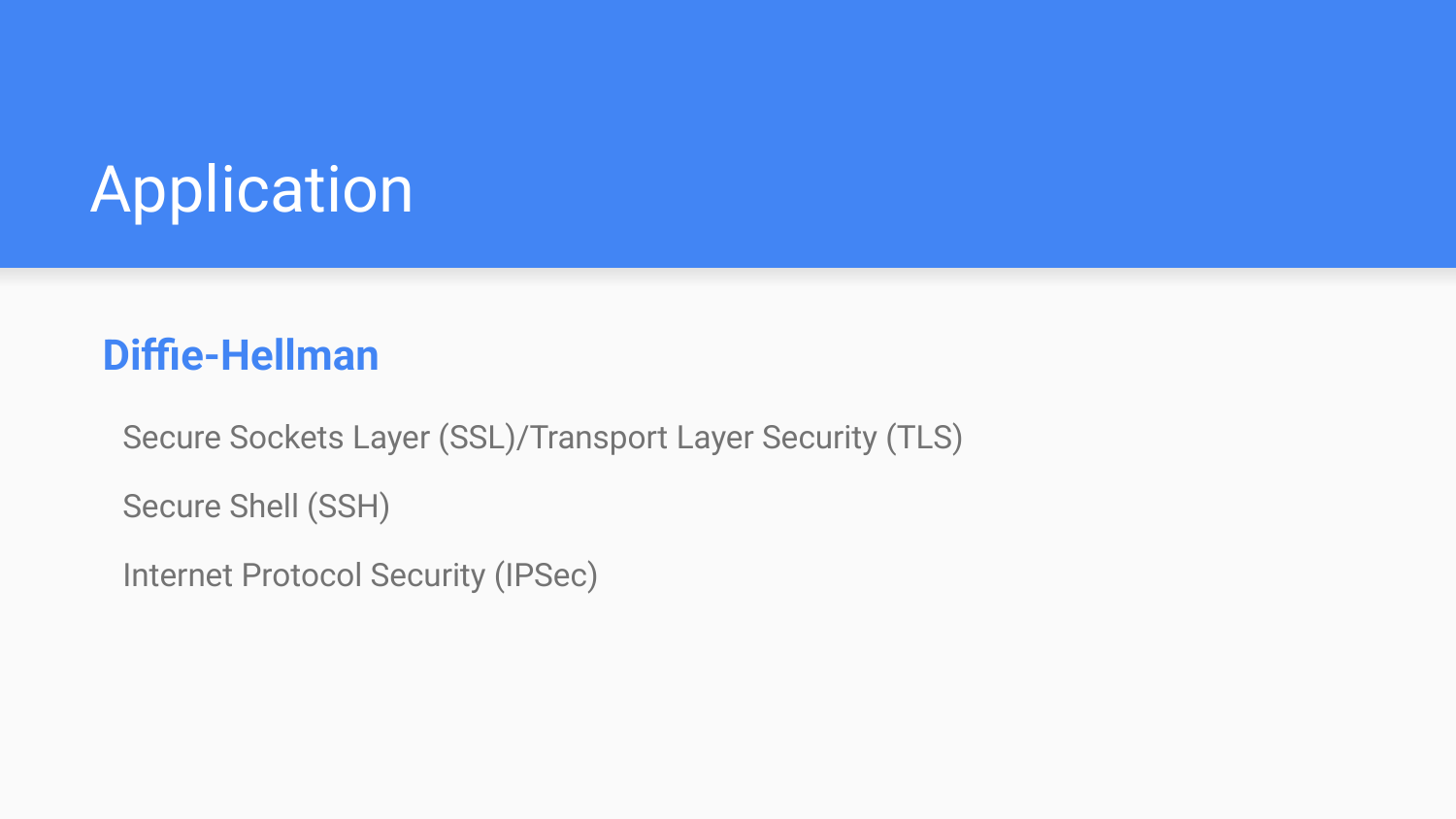

# Application
Diffie-Hellman
Secure Sockets Layer (SSL)/Transport Layer Security (TLS)
Secure Shell (SSH)
Internet Protocol Security (IPSec)